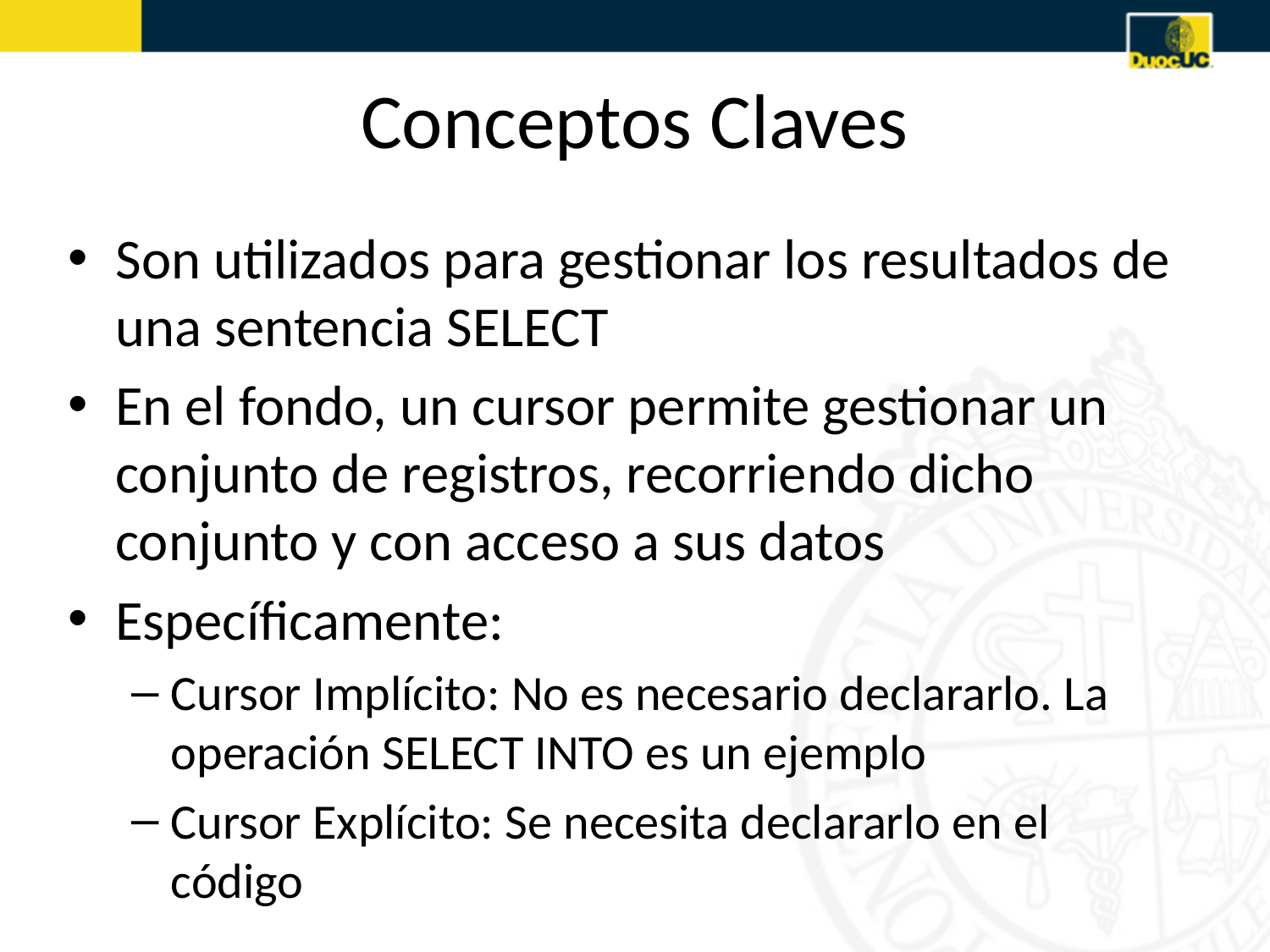

# Conceptos Claves
Son utilizados para gestionar los resultados de una sentencia SELECT
En el fondo, un cursor permite gestionar un conjunto de registros, recorriendo dicho conjunto y con acceso a sus datos
Específicamente:
Cursor Implícito: No es necesario declararlo. La operación SELECT INTO es un ejemplo
Cursor Explícito: Se necesita declararlo en el código